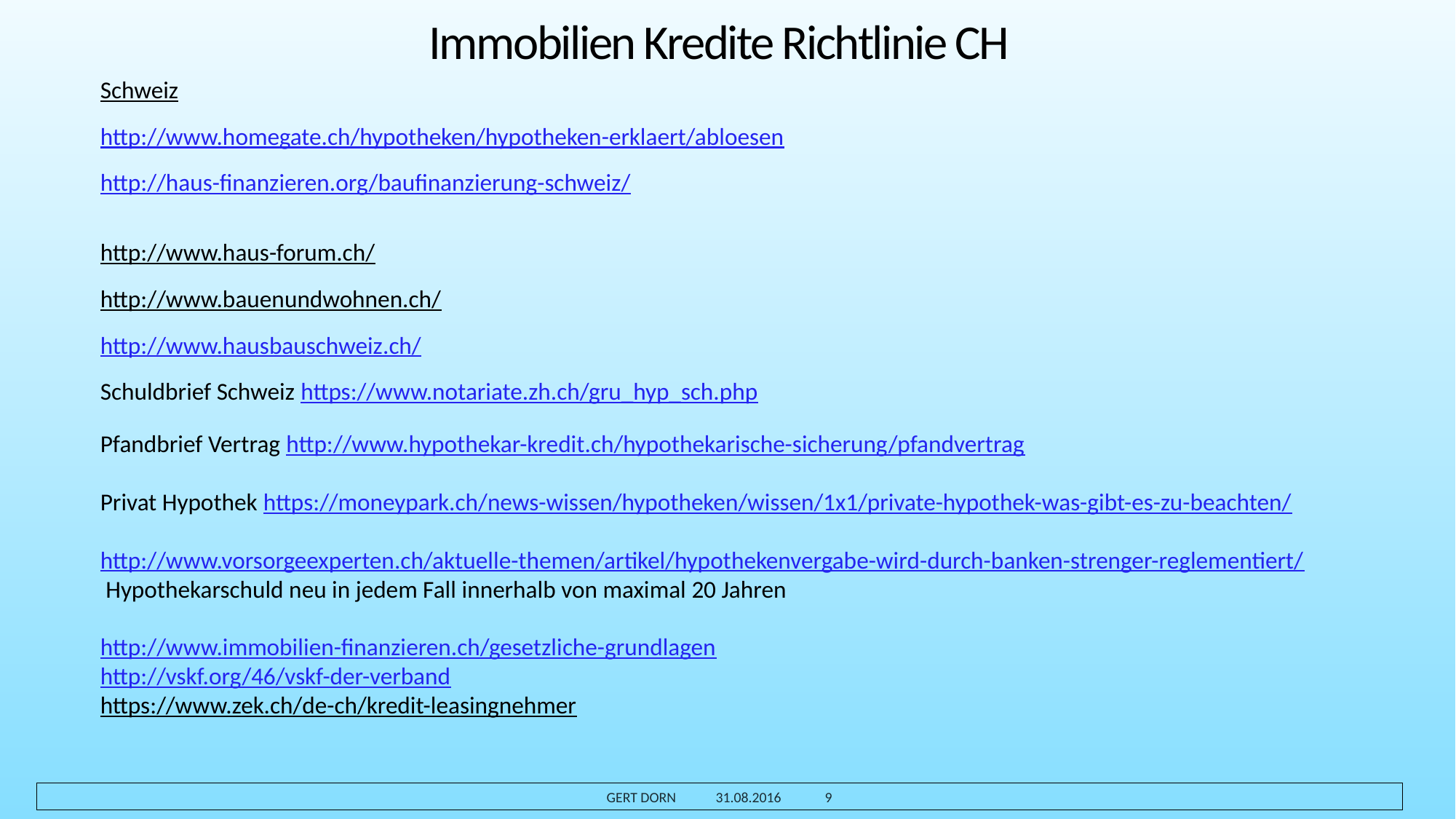

# Immobilien Kredite Richtlinie CH
Schweiz
http://www.homegate.ch/hypotheken/hypotheken-erklaert/abloesen

http://haus-finanzieren.org/baufinanzierung-schweiz/
http://www.haus-forum.ch/
http://www.bauenundwohnen.ch/
http://www.hausbauschweiz.ch/
Schuldbrief Schweiz https://www.notariate.zh.ch/gru_hyp_sch.php
Pfandbrief Vertrag http://www.hypothekar-kredit.ch/hypothekarische-sicherung/pfandvertrag
Privat Hypothek https://moneypark.ch/news-wissen/hypotheken/wissen/1x1/private-hypothek-was-gibt-es-zu-beachten/
http://www.vorsorgeexperten.ch/aktuelle-themen/artikel/hypothekenvergabe-wird-durch-banken-strenger-reglementiert/
 Hypothekarschuld neu in jedem Fall innerhalb von maximal 20 Jahren

http://www.immobilien-finanzieren.ch/gesetzliche-grundlagen
http://vskf.org/46/vskf-der-verband
https://www.zek.ch/de-ch/kredit-leasingnehmer

Gert Dorn	31.08.2016	9